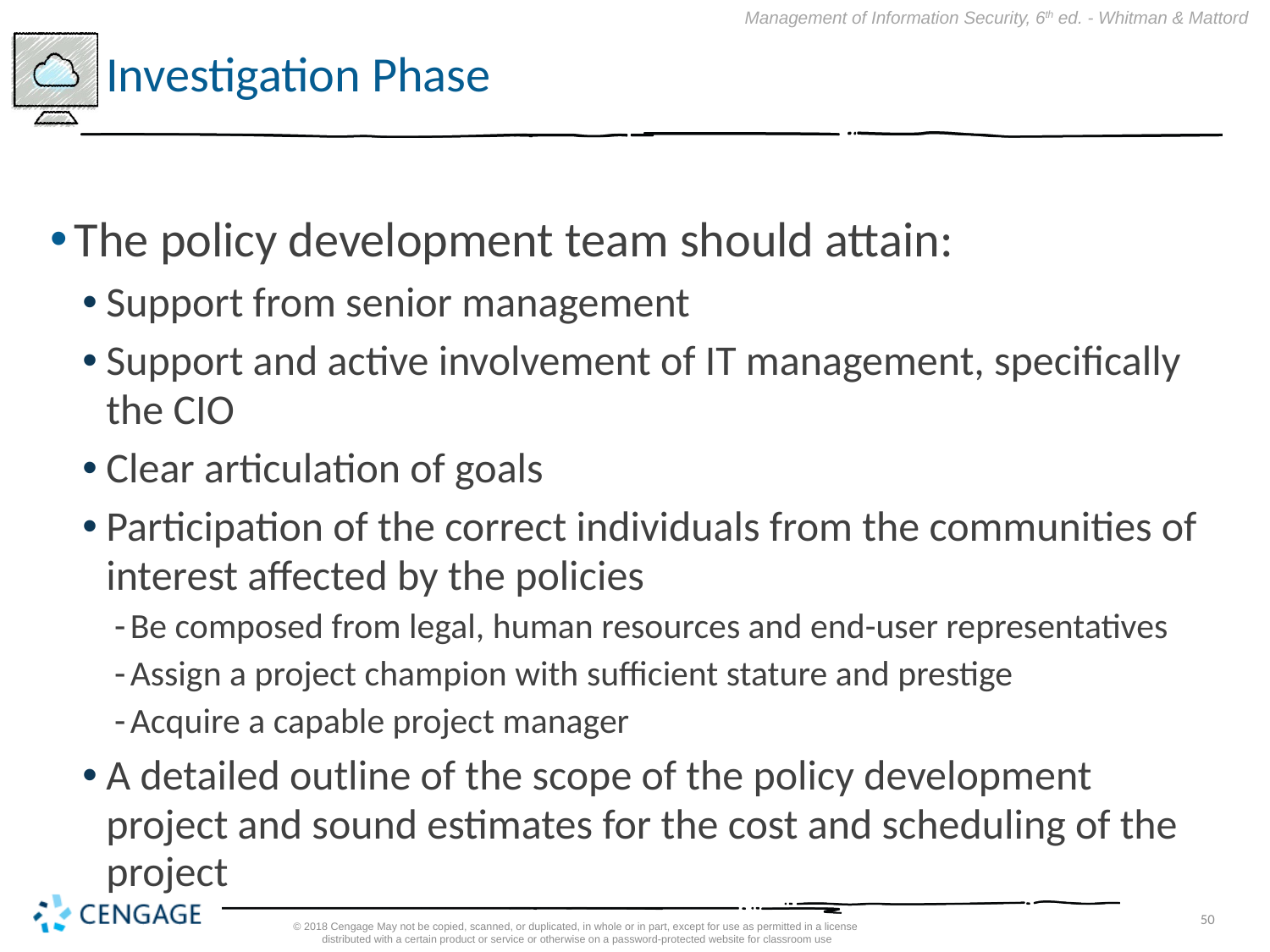

# Investigation Phase
The policy development team should attain:
Support from senior management
Support and active involvement of IT management, specifically the CIO
Clear articulation of goals
Participation of the correct individuals from the communities of interest affected by the policies
Be composed from legal, human resources and end-user representatives
Assign a project champion with sufficient stature and prestige
Acquire a capable project manager
A detailed outline of the scope of the policy development project and sound estimates for the cost and scheduling of the project